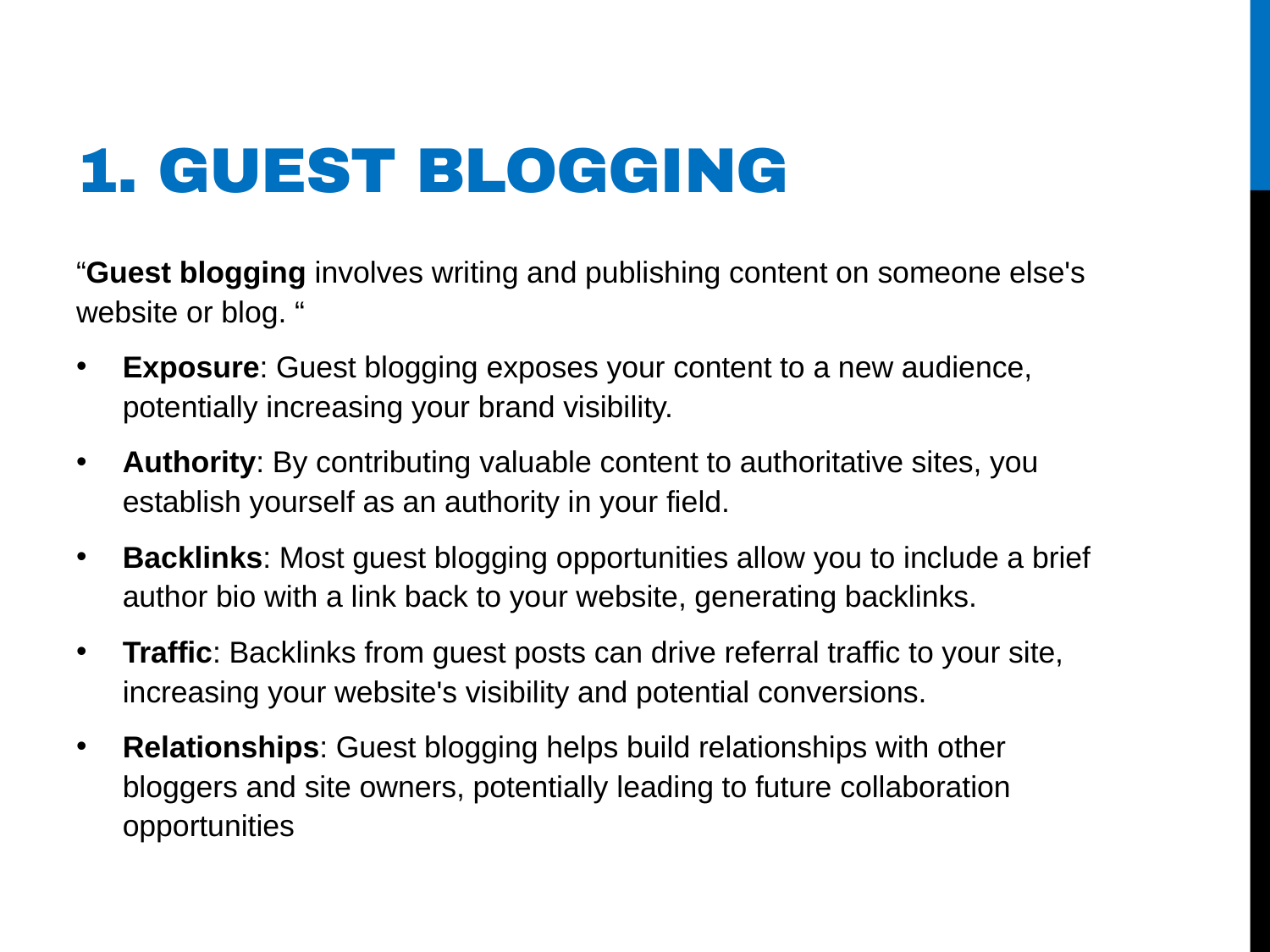

# 1. Guest blogging
“Guest blogging involves writing and publishing content on someone else's website or blog. “
Exposure: Guest blogging exposes your content to a new audience, potentially increasing your brand visibility.
Authority: By contributing valuable content to authoritative sites, you establish yourself as an authority in your field.
Backlinks: Most guest blogging opportunities allow you to include a brief author bio with a link back to your website, generating backlinks.
Traffic: Backlinks from guest posts can drive referral traffic to your site, increasing your website's visibility and potential conversions.
Relationships: Guest blogging helps build relationships with other bloggers and site owners, potentially leading to future collaboration opportunities